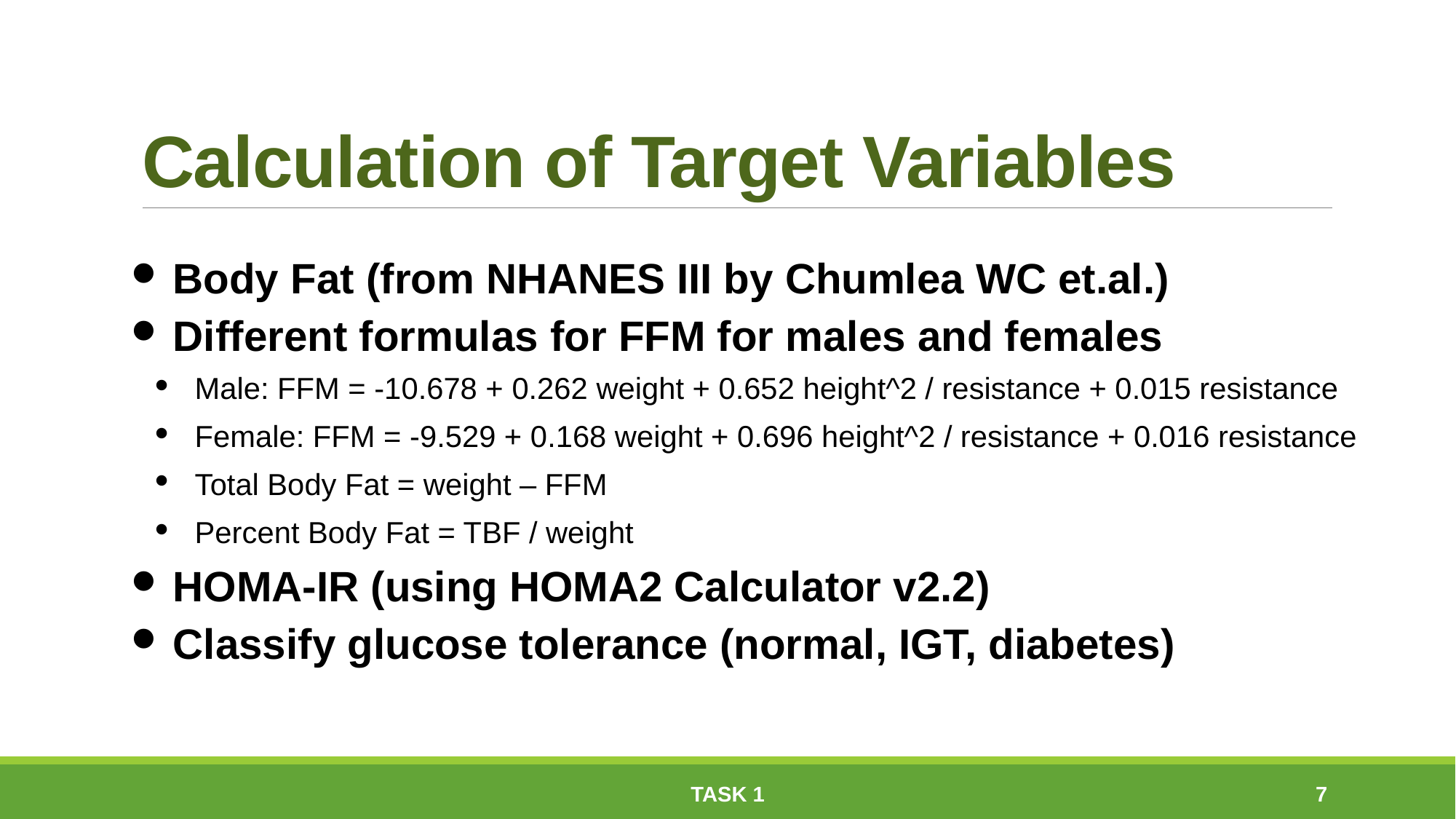

# Calculation of Target Variables
Body Fat (from NHANES III by Chumlea WC et.al.)
Different formulas for FFM for males and females
Male: FFM = -10.678 + 0.262 weight + 0.652 height^2 / resistance + 0.015 resistance
Female: FFM = -9.529 + 0.168 weight + 0.696 height^2 / resistance + 0.016 resistance
Total Body Fat = weight – FFM
Percent Body Fat = TBF / weight
HOMA-IR (using HOMA2 Calculator v2.2)
Classify glucose tolerance (normal, IGT, diabetes)
task 1
7